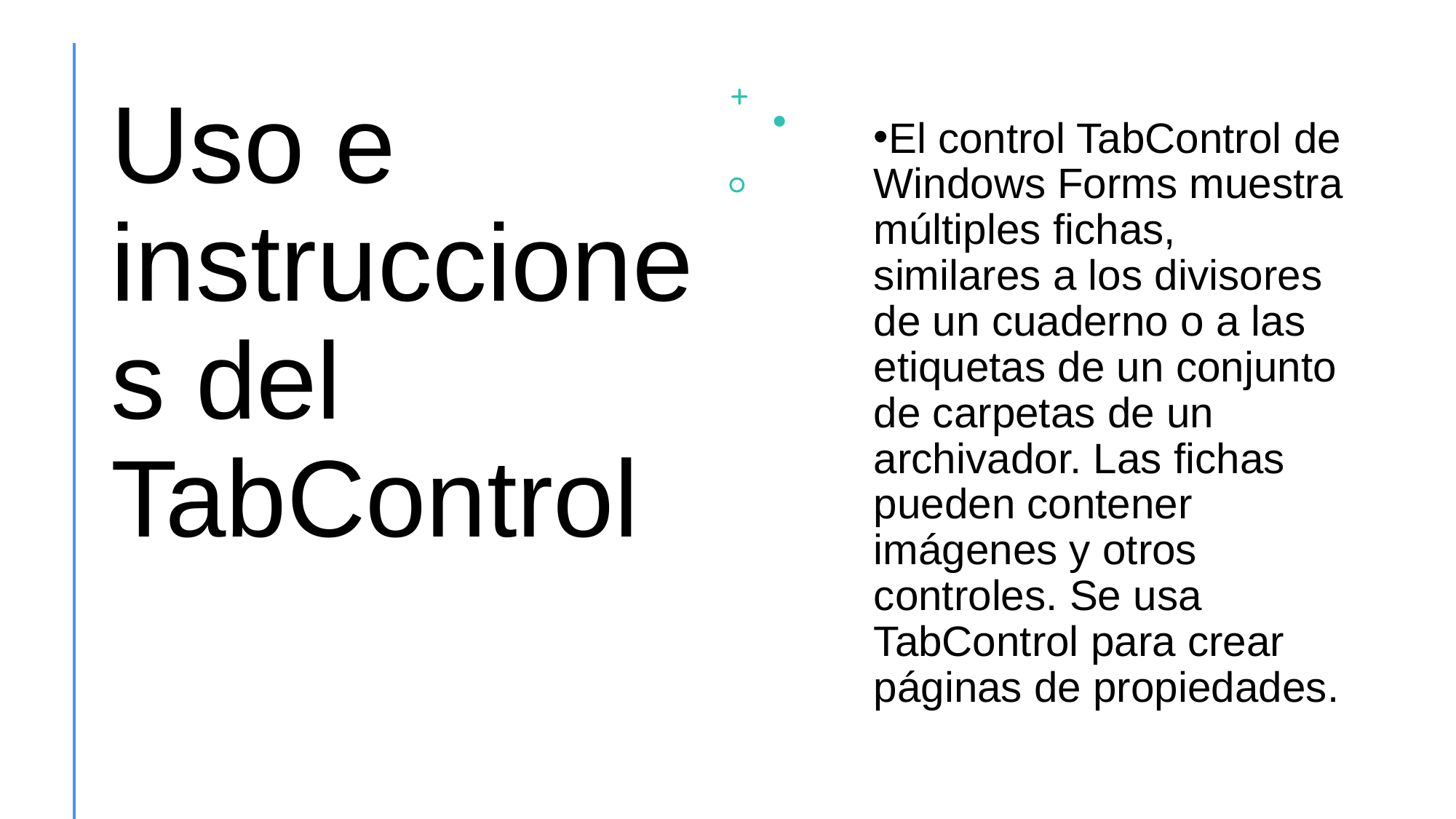

Uso e instrucciones del TabControl
El control TabControl de Windows Forms muestra múltiples fichas, similares a los divisores de un cuaderno o a las etiquetas de un conjunto de carpetas de un archivador. Las fichas pueden contener imágenes y otros controles. Se usa TabControl para crear páginas de propiedades.